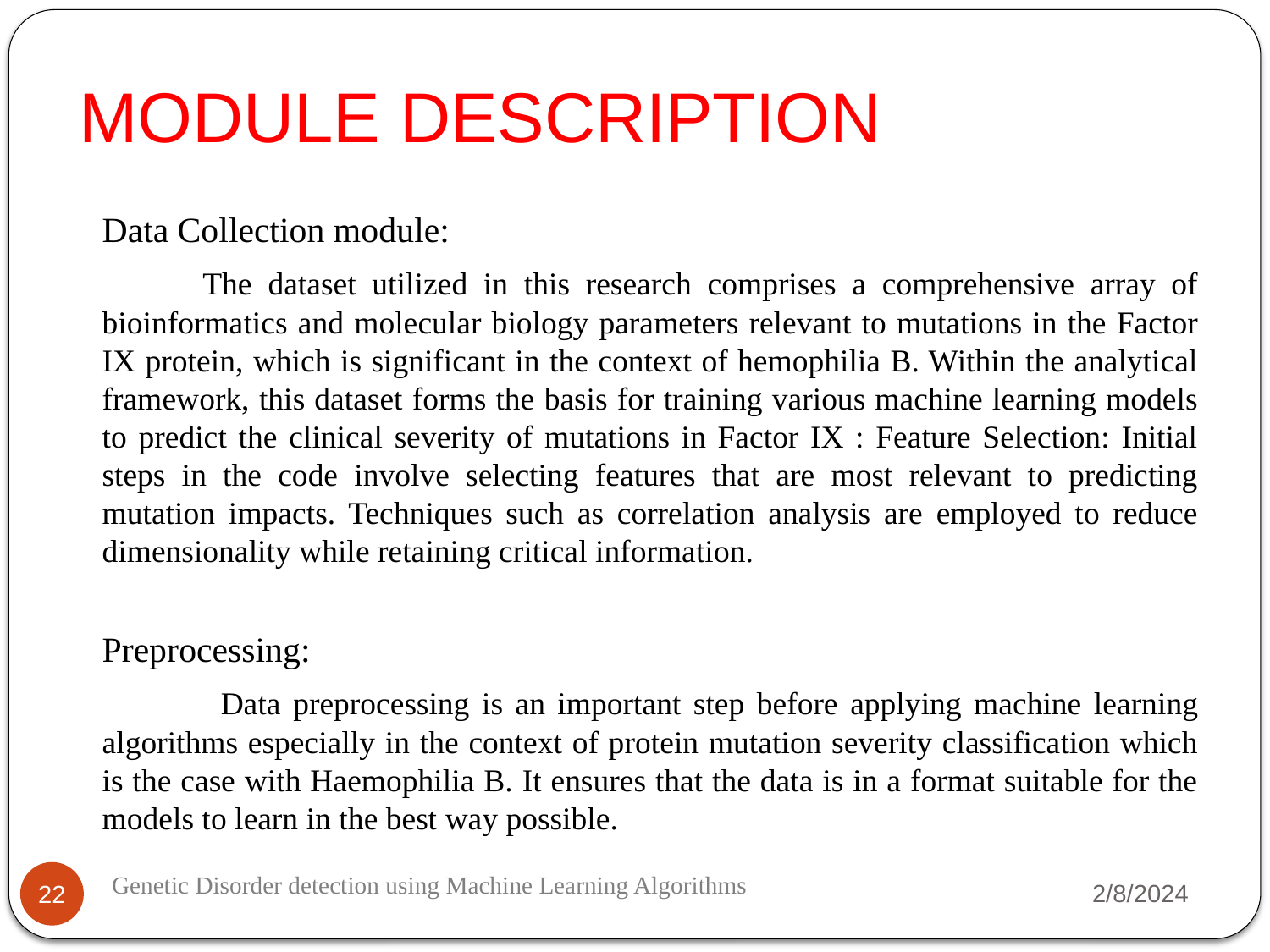

MODULE DESCRIPTION
Data Collection module:
      The dataset utilized in this research comprises a comprehensive array of bioinformatics and molecular biology parameters relevant to mutations in the Factor IX protein, which is significant in the context of hemophilia B. Within the analytical framework, this dataset forms the basis for training various machine learning models to predict the clinical severity of mutations in Factor IX : Feature Selection: Initial steps in the code involve selecting features that are most relevant to predicting mutation impacts. Techniques such as correlation analysis are employed to reduce dimensionality while retaining critical information.

Preprocessing:
         Data preprocessing is an important step before applying machine learning algorithms especially in the context of protein mutation severity classification which is the case with Haemophilia B. It ensures that the data is in a format suitable for the models to learn in the best way possible.

2/8/2024
22
Genetic Disorder detection using Machine Learning Algorithms